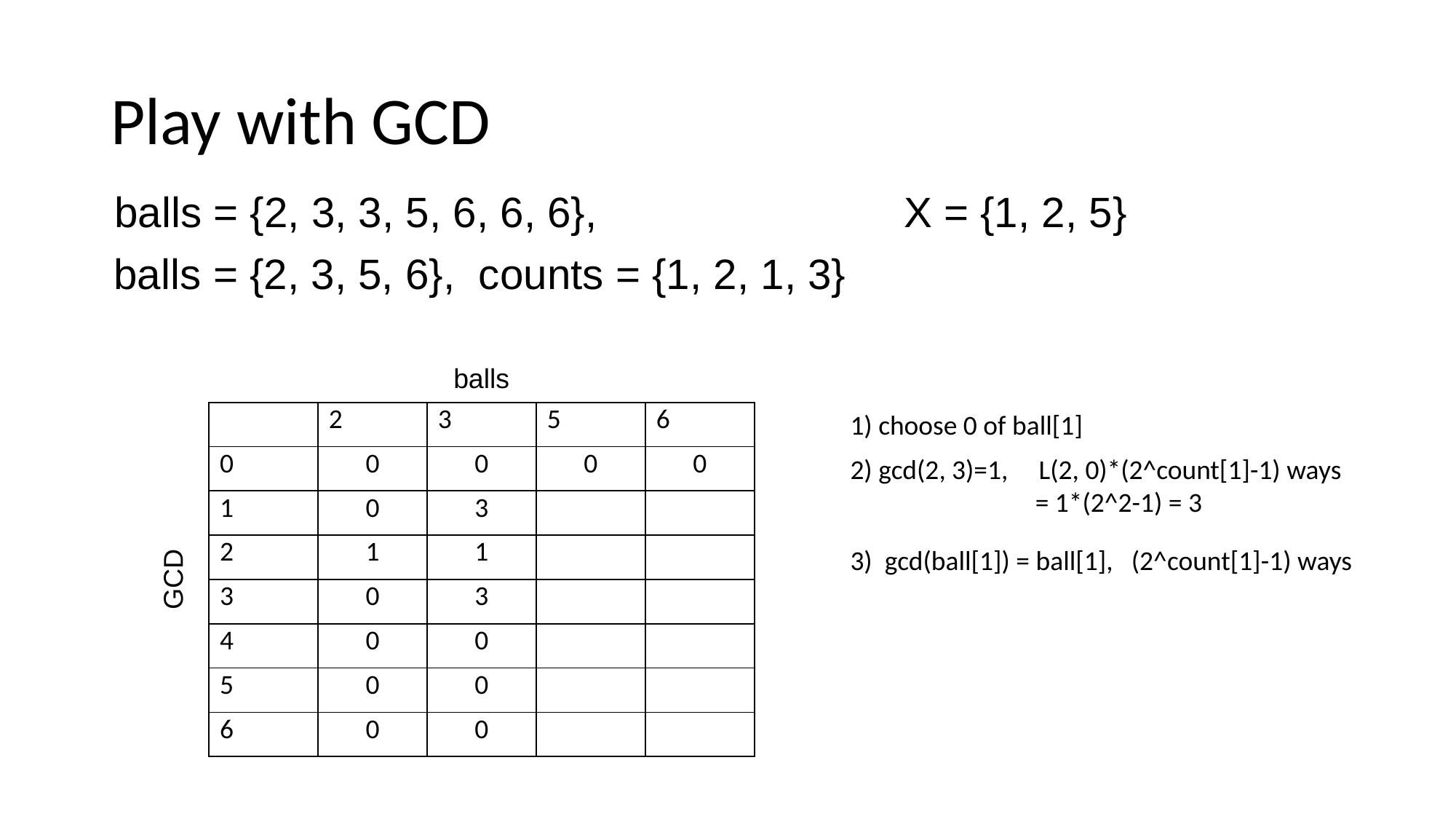

# Play with GCD
balls = {2, 3, 3, 5, 6, 6, 6},                          X = {1, 2, 5}
balls = {2, 3, 5, 6},  counts = {1, 2, 1, 3}
balls
|  | 2 | 3 | 5 | 6 |
| --- | --- | --- | --- | --- |
| 0 | 0 | 0 | 0 | 0 |
| 1 | 0 | 3 |  |  |
| 2 | 1 | 1 |  |  |
| 3 | 0 | 3 |  |  |
| 4 | 0 | 0 |  |  |
| 5 | 0 | 0 |  |  |
| 6 | 0 | 0 |  |  |
1) choose 0 of ball[1]
2) gcd(2, 3)=1,     L(2, 0)*(2^count[1]-1) ways
                              = 1*(2^2-1) = 3
3)  gcd(ball[1]) = ball[1],   (2^count[1]-1) ways
GCD